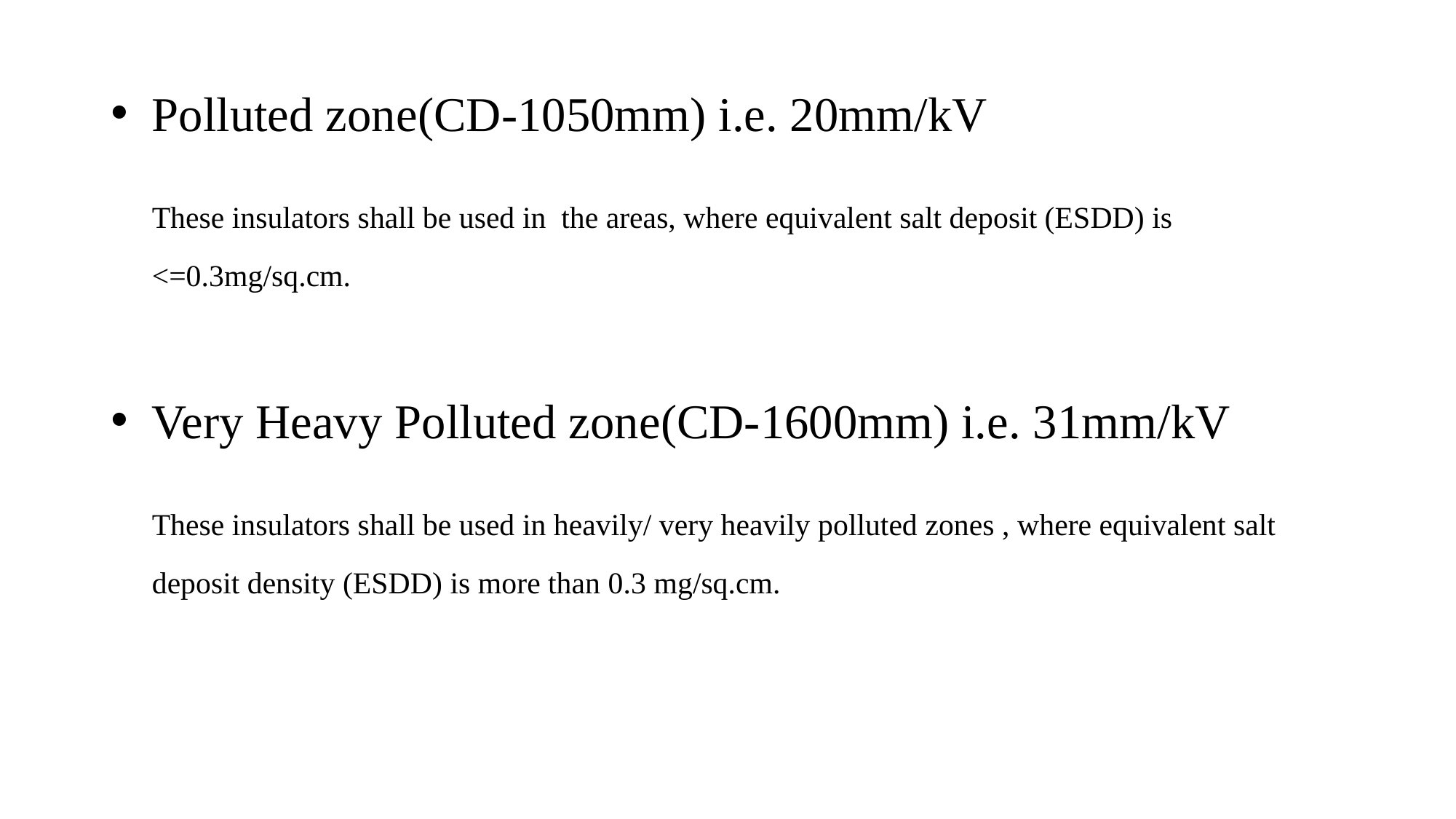

Polluted zone(CD-1050mm) i.e. 20mm/kV
	These insulators shall be used in  the areas, where equivalent salt deposit (ESDD) is <=0.3mg/sq.cm.
Very Heavy Polluted zone(CD-1600mm) i.e. 31mm/kV
	These insulators shall be used in heavily/ very heavily polluted zones , where equivalent salt deposit density (ESDD) is more than 0.3 mg/sq.cm.